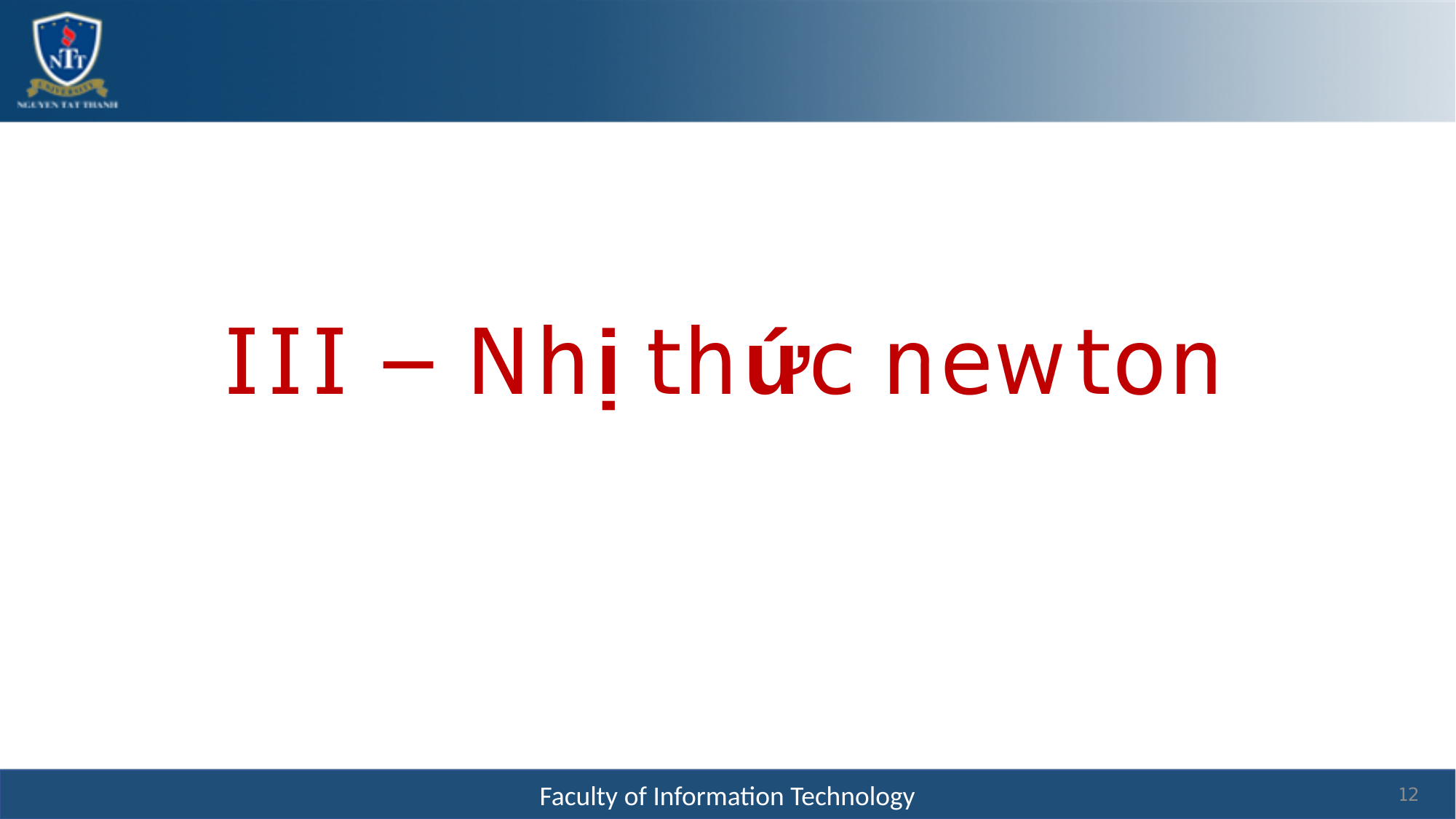

# III – Nhị thức newton

12